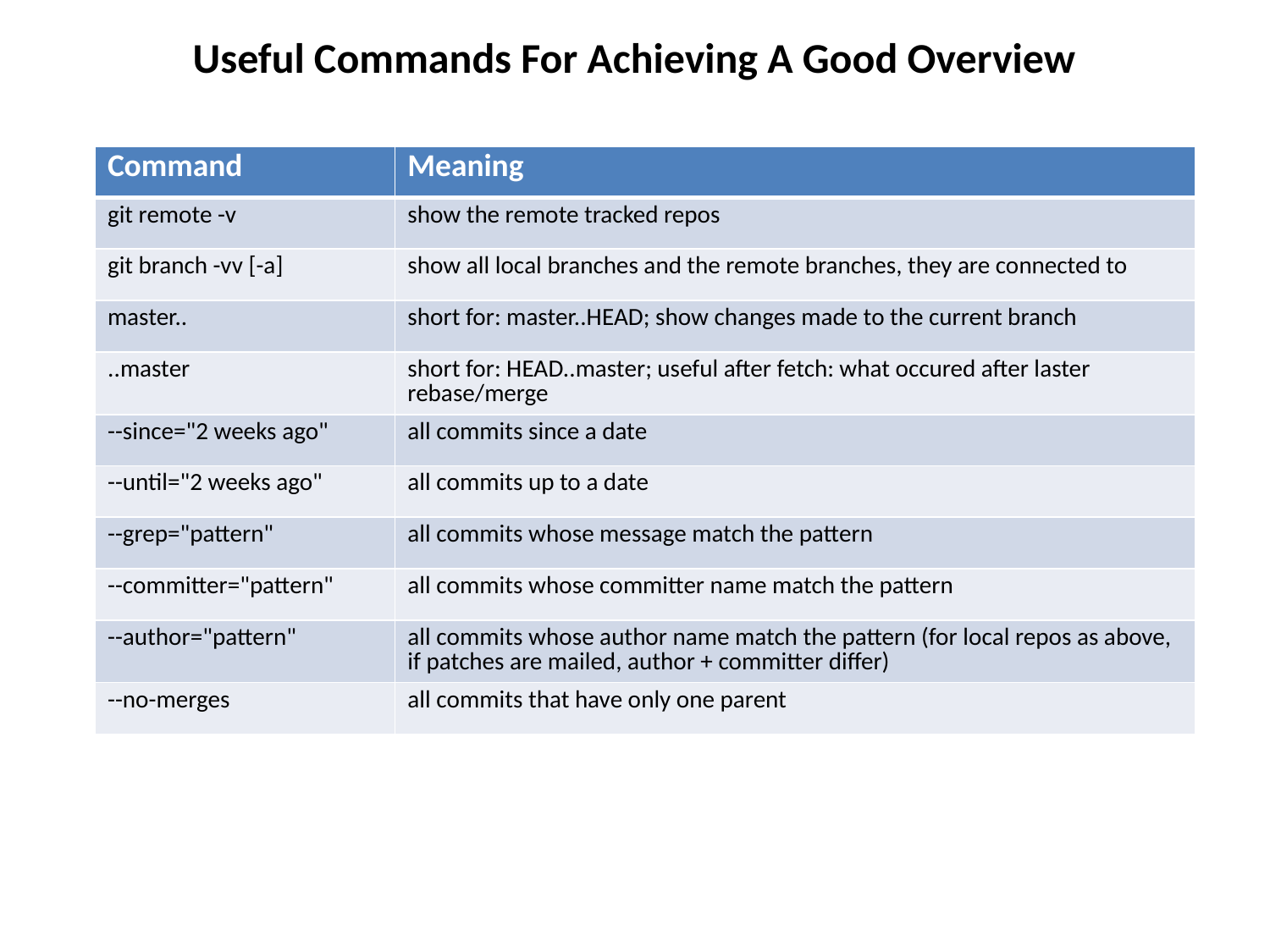

# Useful Commands For Achieving A Good Overview
| Command | Meaning |
| --- | --- |
| git remote -v | show the remote tracked repos |
| git branch -vv [-a] | show all local branches and the remote branches, they are connected to |
| master.. | short for: master..HEAD; show changes made to the current branch |
| ..master | short for: HEAD..master; useful after fetch: what occured after laster rebase/merge |
| --since="2 weeks ago" | all commits since a date |
| --until="2 weeks ago" | all commits up to a date |
| --grep="pattern" | all commits whose message match the pattern |
| --committer="pattern" | all commits whose committer name match the pattern |
| --author="pattern" | all commits whose author name match the pattern (for local repos as above, if patches are mailed, author + committer differ) |
| --no-merges | all commits that have only one parent |